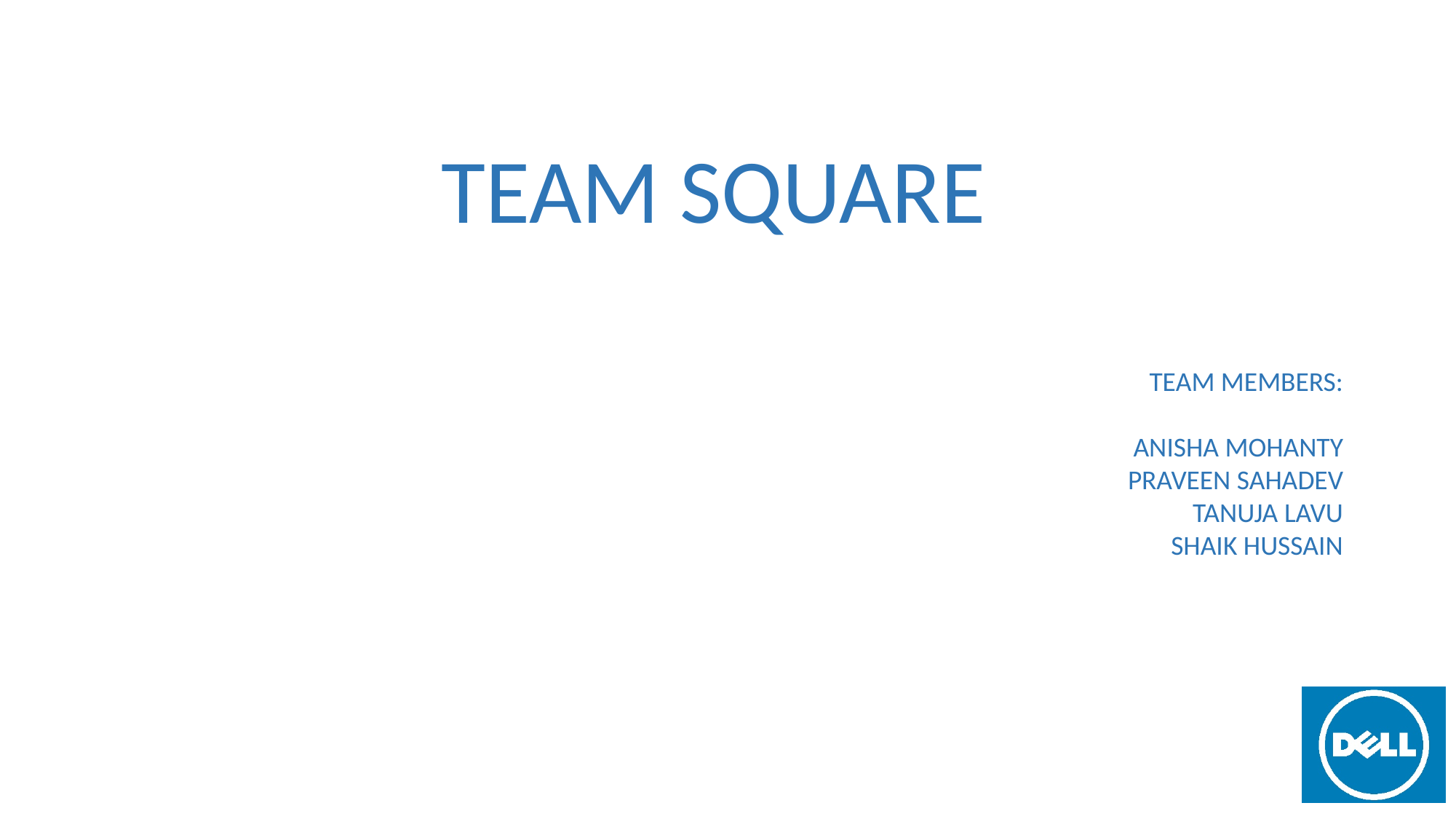

# TEAM SQUARE
TEAM MEMBERS:

 ANISHA MOHANTY
PRAVEEN SAHADEV
   TANUJA LAVU
SHAIK HUSSAIN